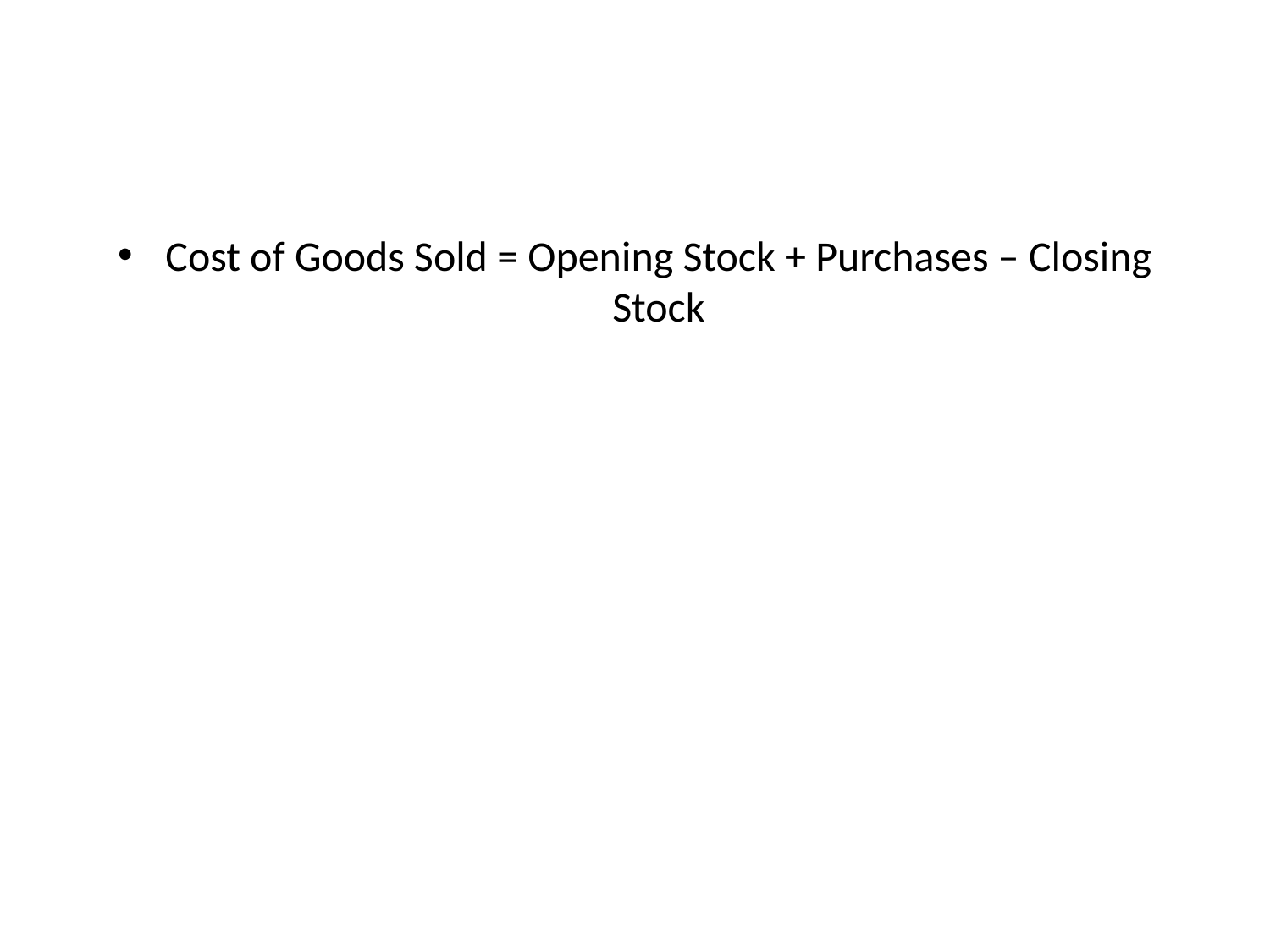

#
Cost of Goods Sold = Opening Stock + Purchases – Closing Stock